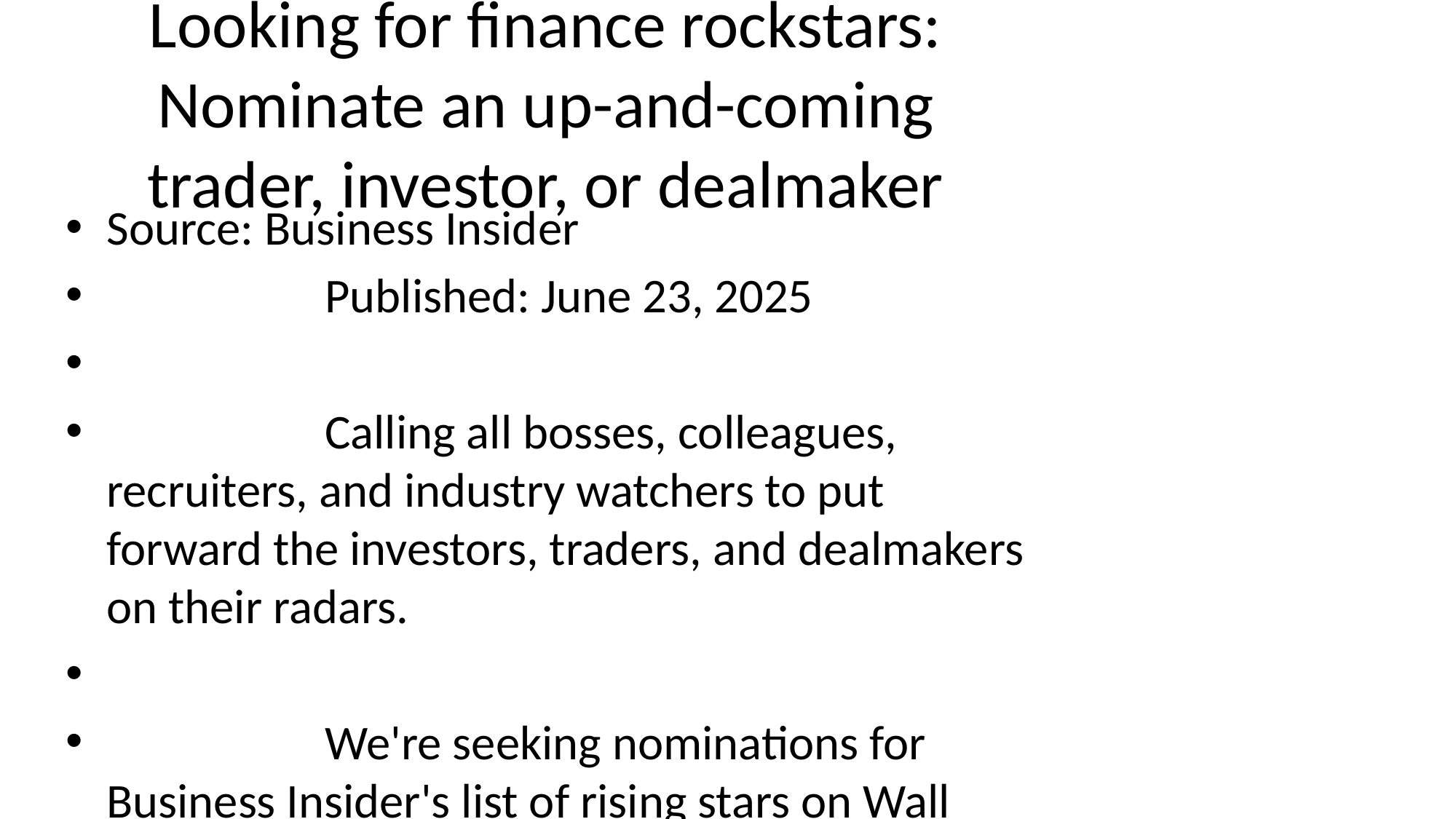

# Looking for finance rockstars: Nominate an up-and-coming trader, investor, or dealmaker
Source: Business Insider
                    Published: June 23, 2025

                    Calling all bosses, colleagues, recruiters, and industry watchers to put forward the investors, traders, and dealmakers on their radars.

                    We're seeking nominations for Business Insider's list of rising stars on Wall Street, and we want to hear from you. _x000D_
Submit your suggestions below or via this form_x000D_
._x000D_
We're looking for the leaders … [+837 chars]